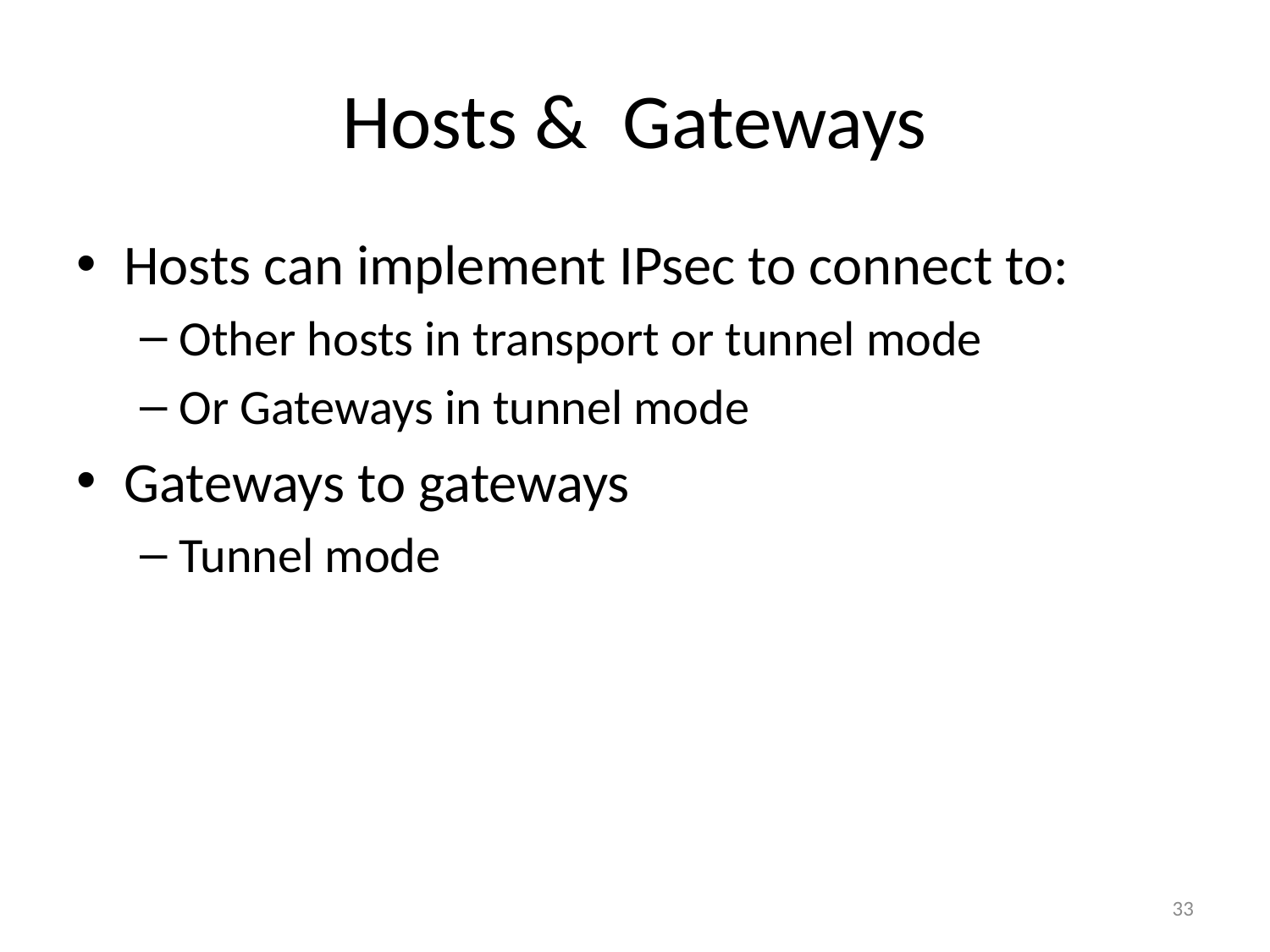

# Hosts &  Gateways
Hosts can implement IPsec to connect to:
Other hosts in transport or tunnel mode
Or Gateways in tunnel mode
Gateways to gateways
Tunnel mode
33